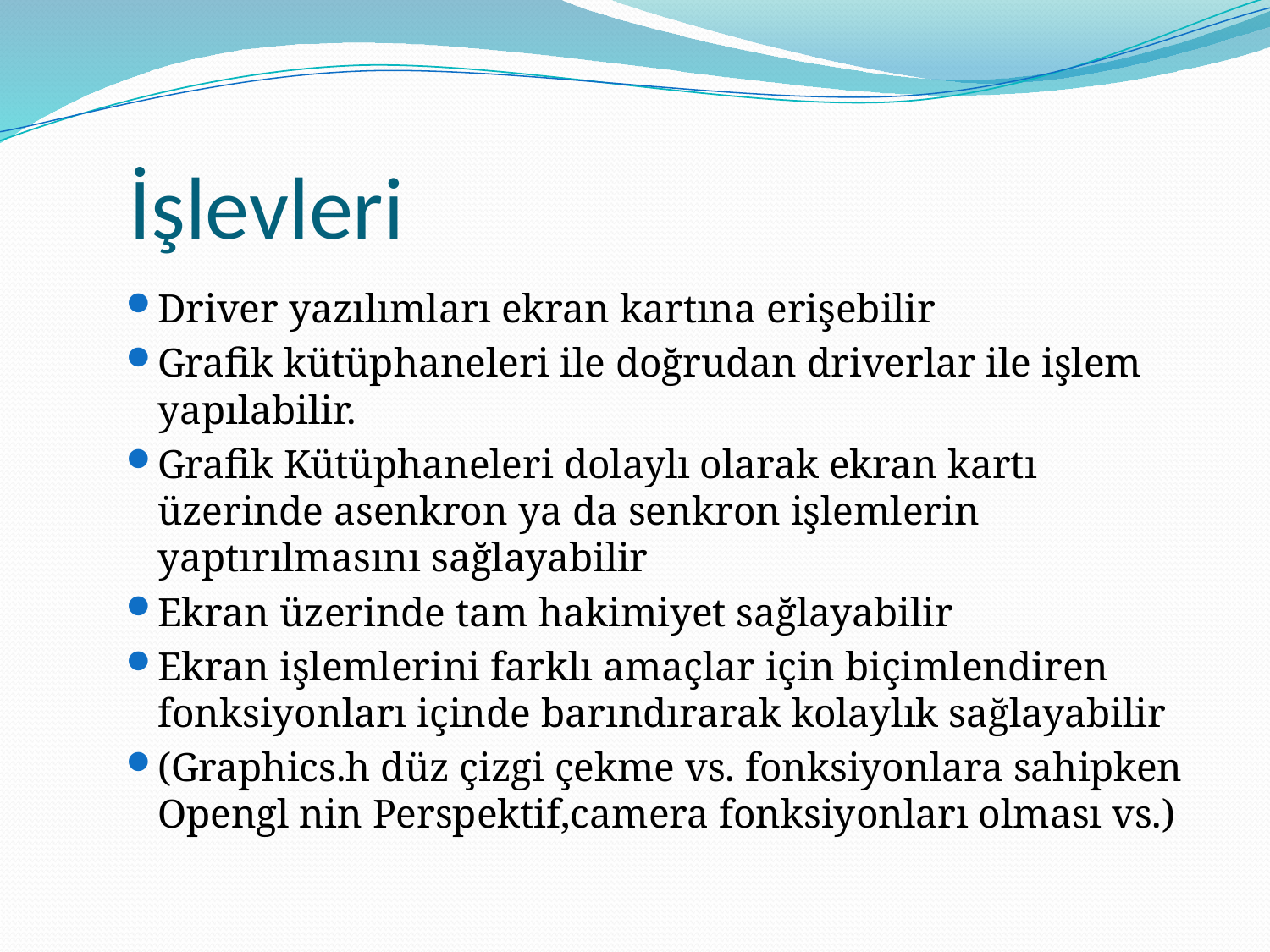

# İşlevleri
Driver yazılımları ekran kartına erişebilir
Grafik kütüphaneleri ile doğrudan driverlar ile işlem yapılabilir.
Grafik Kütüphaneleri dolaylı olarak ekran kartı üzerinde asenkron ya da senkron işlemlerin yaptırılmasını sağlayabilir
Ekran üzerinde tam hakimiyet sağlayabilir
Ekran işlemlerini farklı amaçlar için biçimlendiren fonksiyonları içinde barındırarak kolaylık sağlayabilir
(Graphics.h düz çizgi çekme vs. fonksiyonlara sahipken Opengl nin Perspektif,camera fonksiyonları olması vs.)